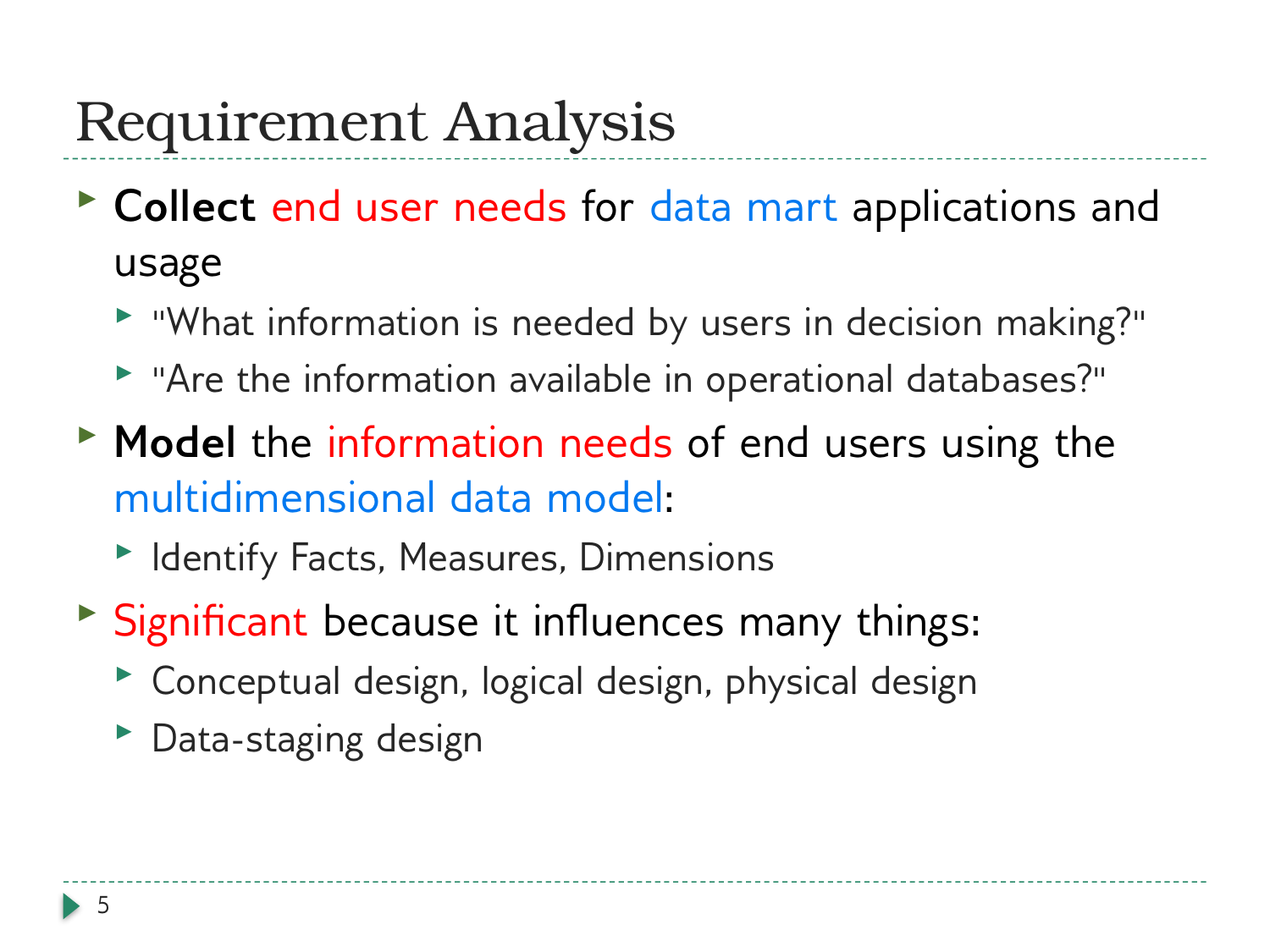

# Requirement Analysis
Collect end user needs for data mart applications and usage
"What information is needed by users in decision making?"
"Are the information available in operational databases?"
Model the information needs of end users using the multidimensional data model:
Identify Facts, Measures, Dimensions
Significant because it influences many things:
Conceptual design, logical design, physical design
Data-staging design
5